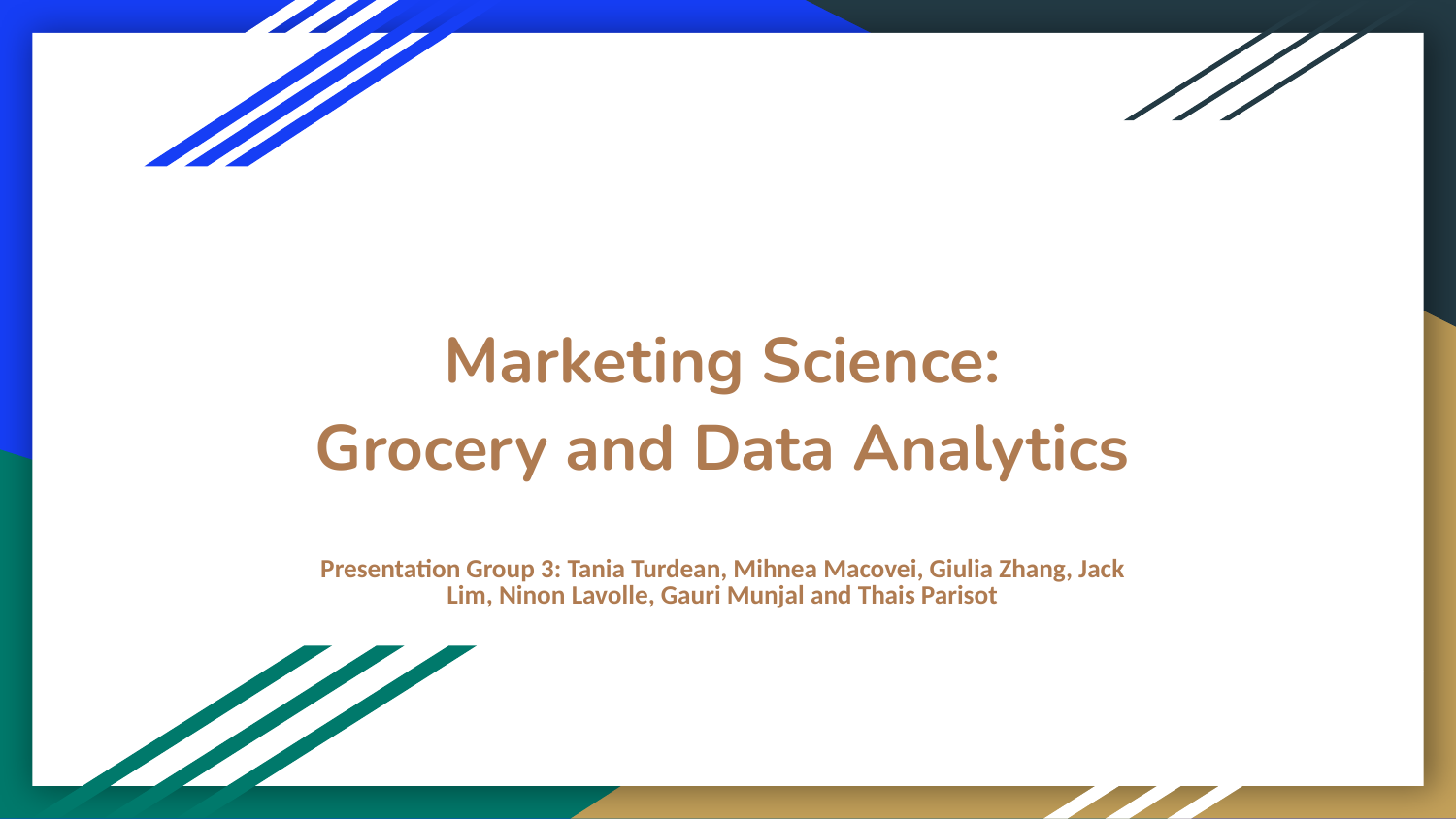

# Marketing Science:
Grocery and Data Analytics
Presentation Group 3: Tania Turdean, Mihnea Macovei, Giulia Zhang, Jack Lim, Ninon Lavolle, Gauri Munjal and Thais Parisot